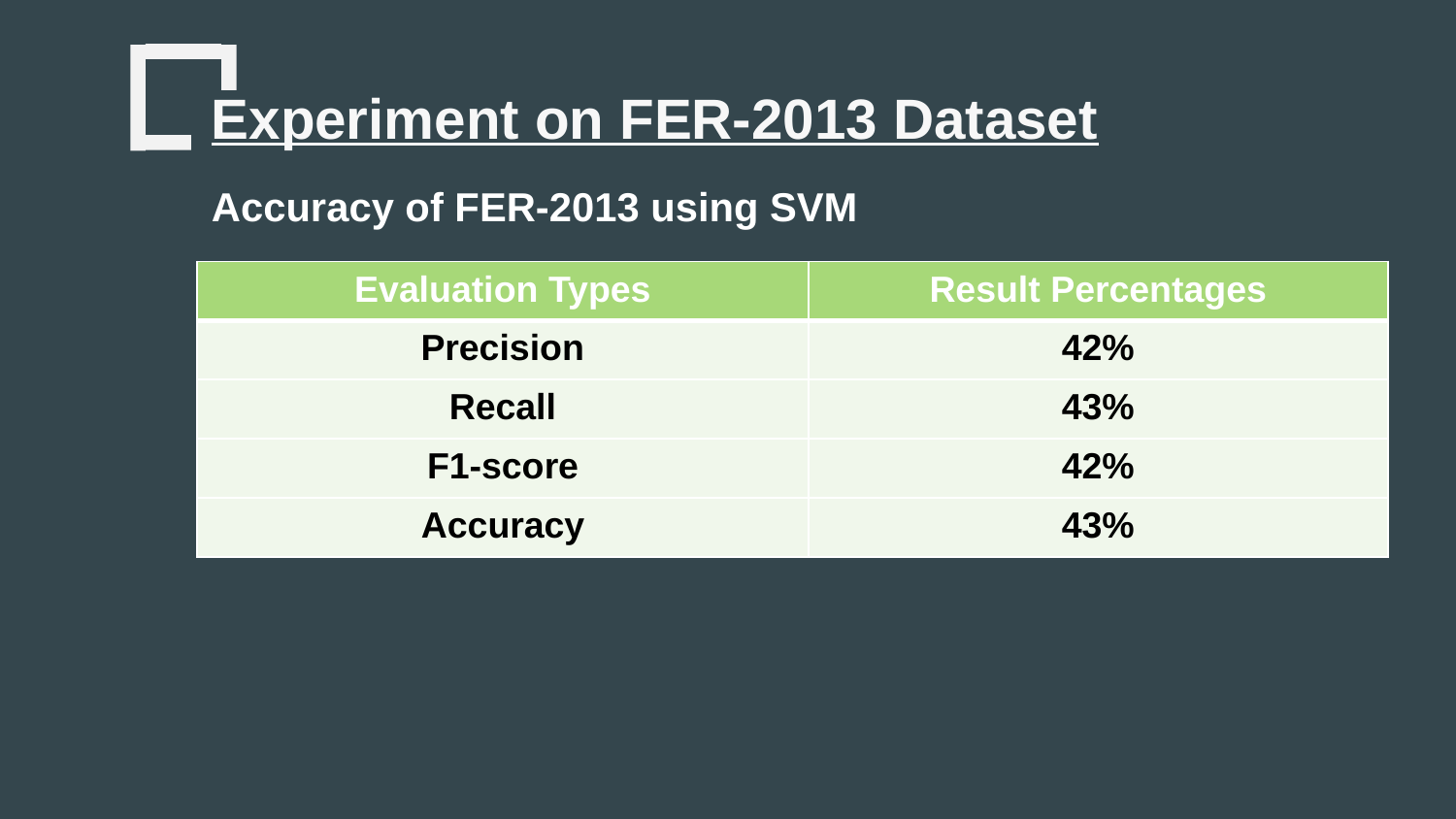

Experiment on FER-2013 Dataset
Accuracy of FER-2013 using SVM

| Evaluation Types | Result Percentages |
| --- | --- |
| Precision | 42% |
| Recall | 43% |
| F1-score | 42% |
| Accuracy | 43% |